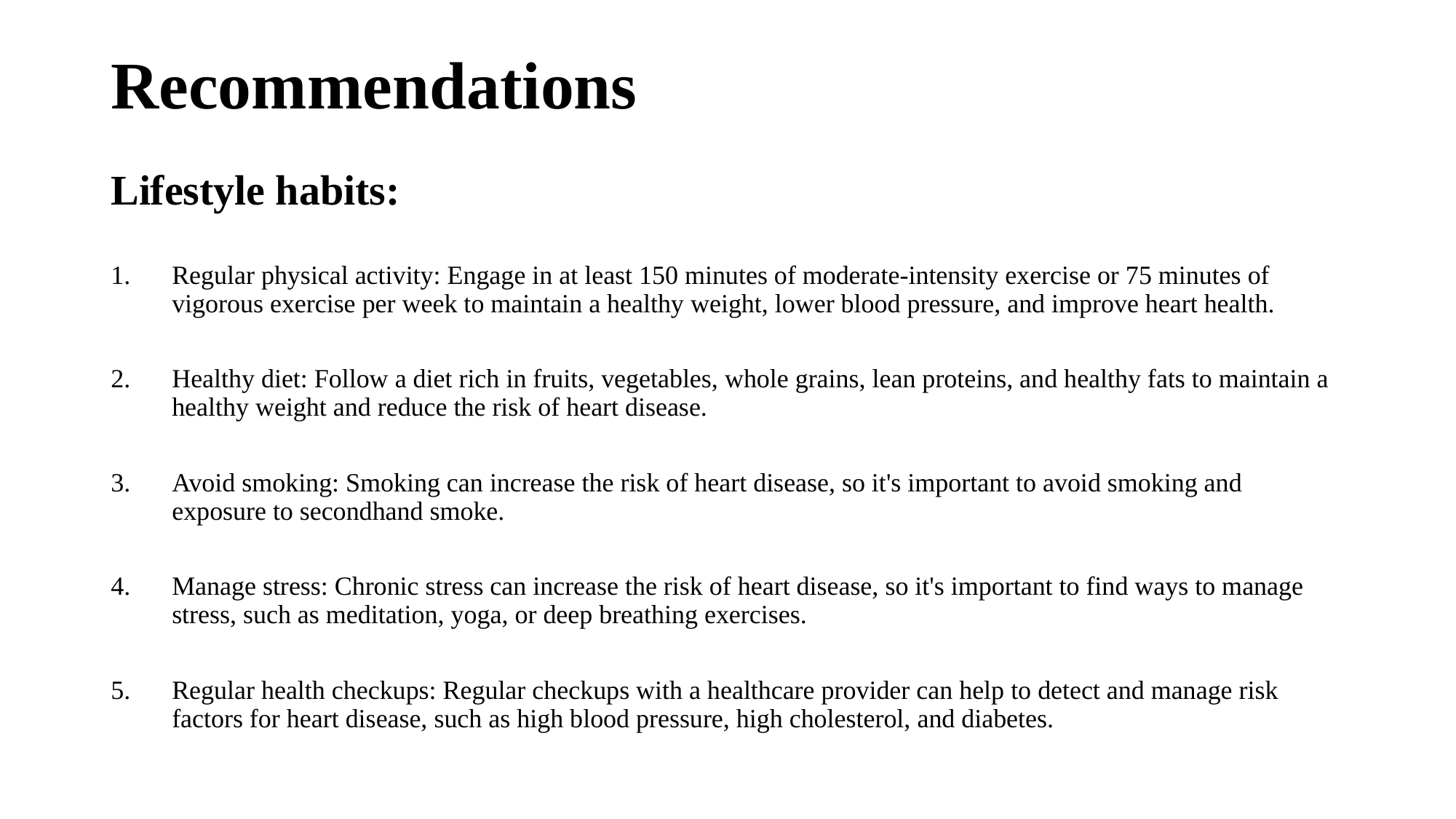

# Recommendations

Lifestyle habits:

Regular physical activity: Engage in at least 150 minutes of moderate-intensity exercise or 75 minutes of vigorous exercise per week to maintain a healthy weight, lower blood pressure, and improve heart health.

Healthy diet: Follow a diet rich in fruits, vegetables, whole grains, lean proteins, and healthy fats to maintain a healthy weight and reduce the risk of heart disease.

Avoid smoking: Smoking can increase the risk of heart disease, so it's important to avoid smoking and exposure to secondhand smoke.

Manage stress: Chronic stress can increase the risk of heart disease, so it's important to find ways to manage stress, such as meditation, yoga, or deep breathing exercises.

Regular health checkups: Regular checkups with a healthcare provider can help to detect and manage risk factors for heart disease, such as high blood pressure, high cholesterol, and diabetes.